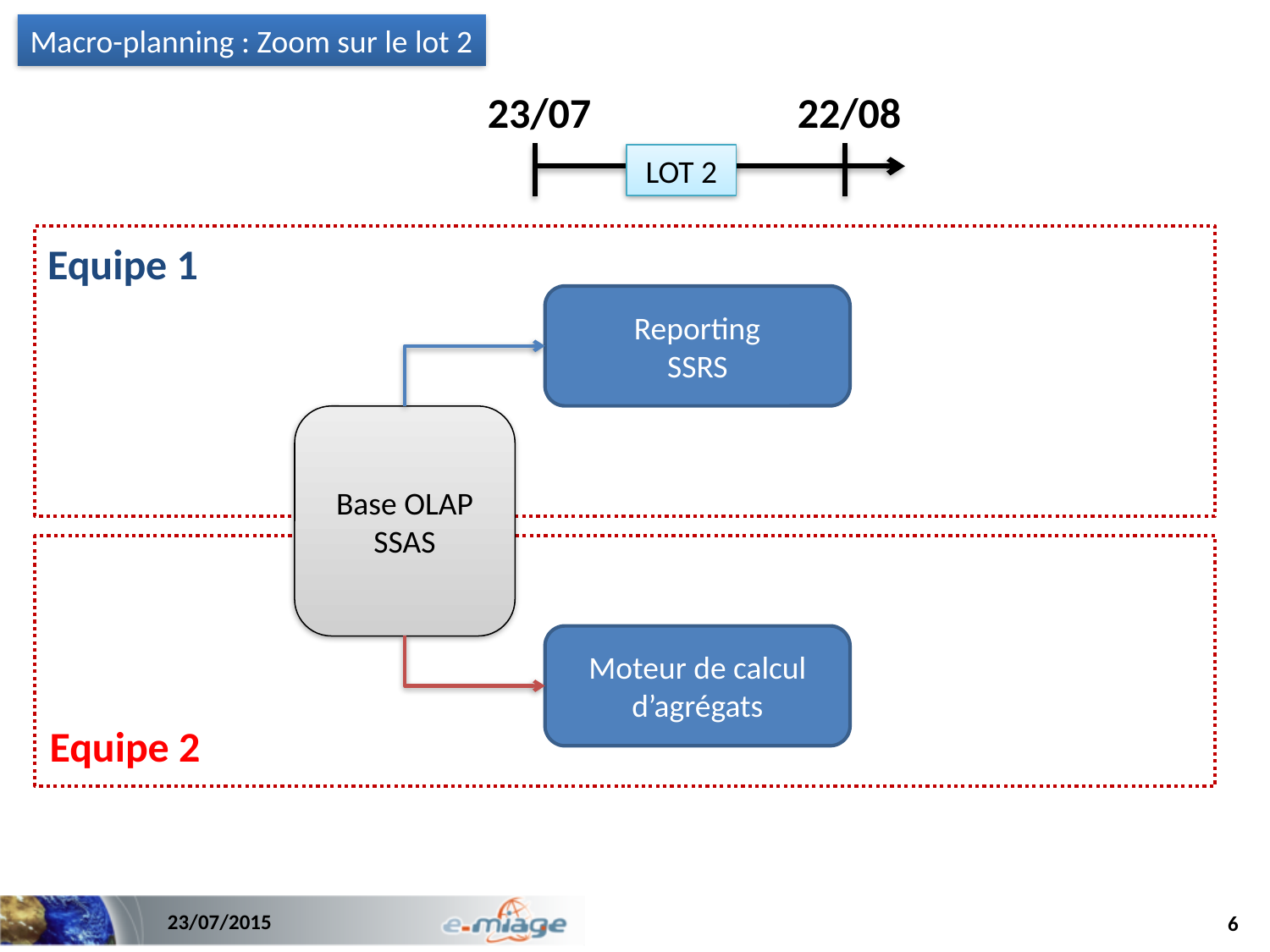

Macro-planning : Zoom sur le lot 2
23/07
22/08
LOT 2

Equipe 1
Reporting
SSRS
Base OLAP
SSAS

Moteur de calcul d’agrégats
Equipe 2